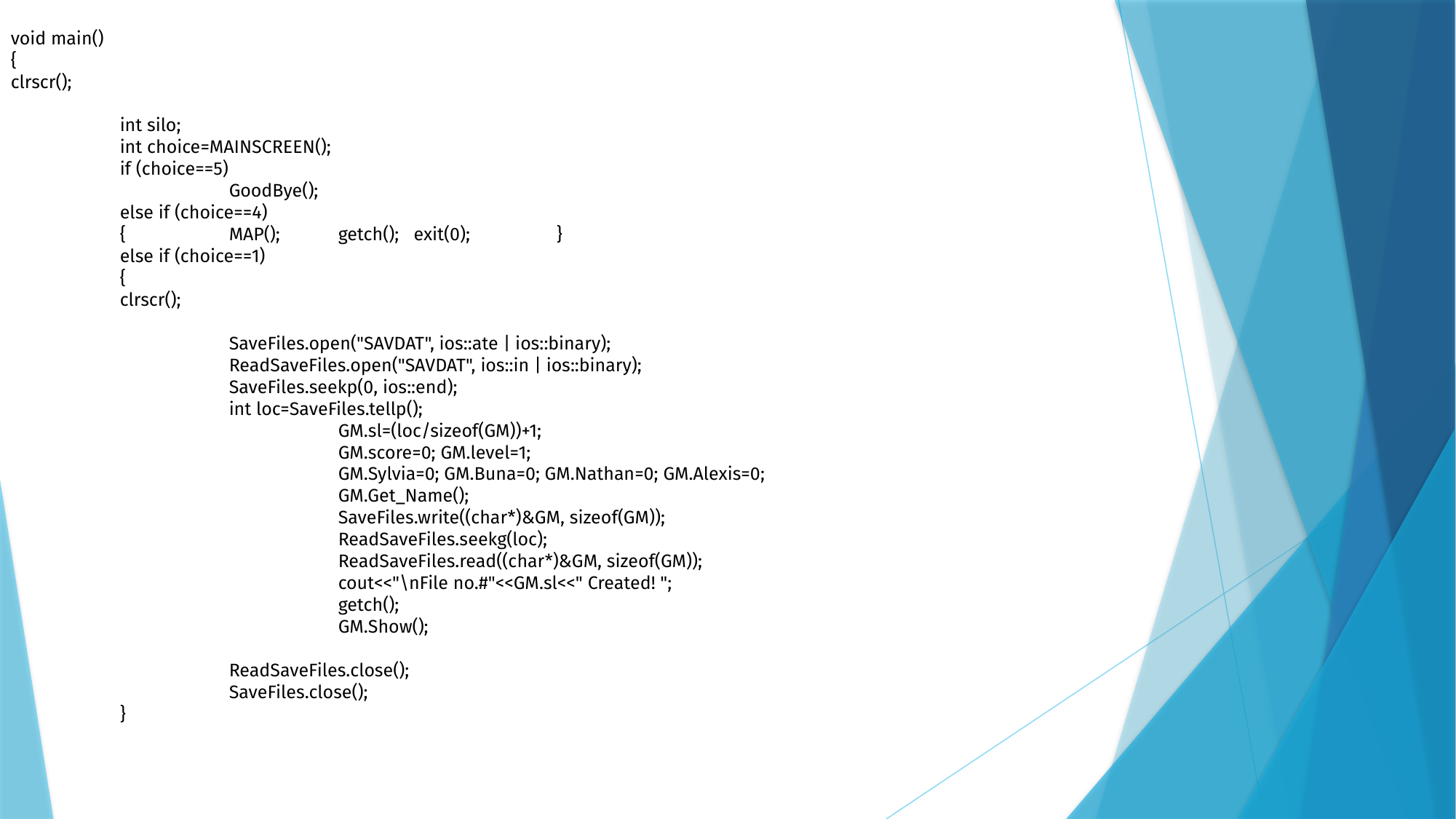

void main()
{
clrscr();

	int silo;
	int choice=MAINSCREEN();
	if (choice==5)
		GoodBye();
	else if (choice==4)
	{	MAP();	getch();   exit(0);	}
	else if (choice==1)
	{
	clrscr();

		SaveFiles.open("SAVDAT", ios::ate | ios::binary);
		ReadSaveFiles.open("SAVDAT", ios::in | ios::binary);
		SaveFiles.seekp(0, ios::end);
		int loc=SaveFiles.tellp();
			GM.sl=(loc/sizeof(GM))+1;
			GM.score=0; GM.level=1;
			GM.Sylvia=0; GM.Buna=0; GM.Nathan=0; GM.Alexis=0;
			GM.Get_Name();
			SaveFiles.write((char*)&GM, sizeof(GM));
			ReadSaveFiles.seekg(loc);
			ReadSaveFiles.read((char*)&GM, sizeof(GM));
			cout<<"\nFile no.#"<<GM.sl<<" Created! ";
			getch();
			GM.Show();

		ReadSaveFiles.close();
		SaveFiles.close();
	}